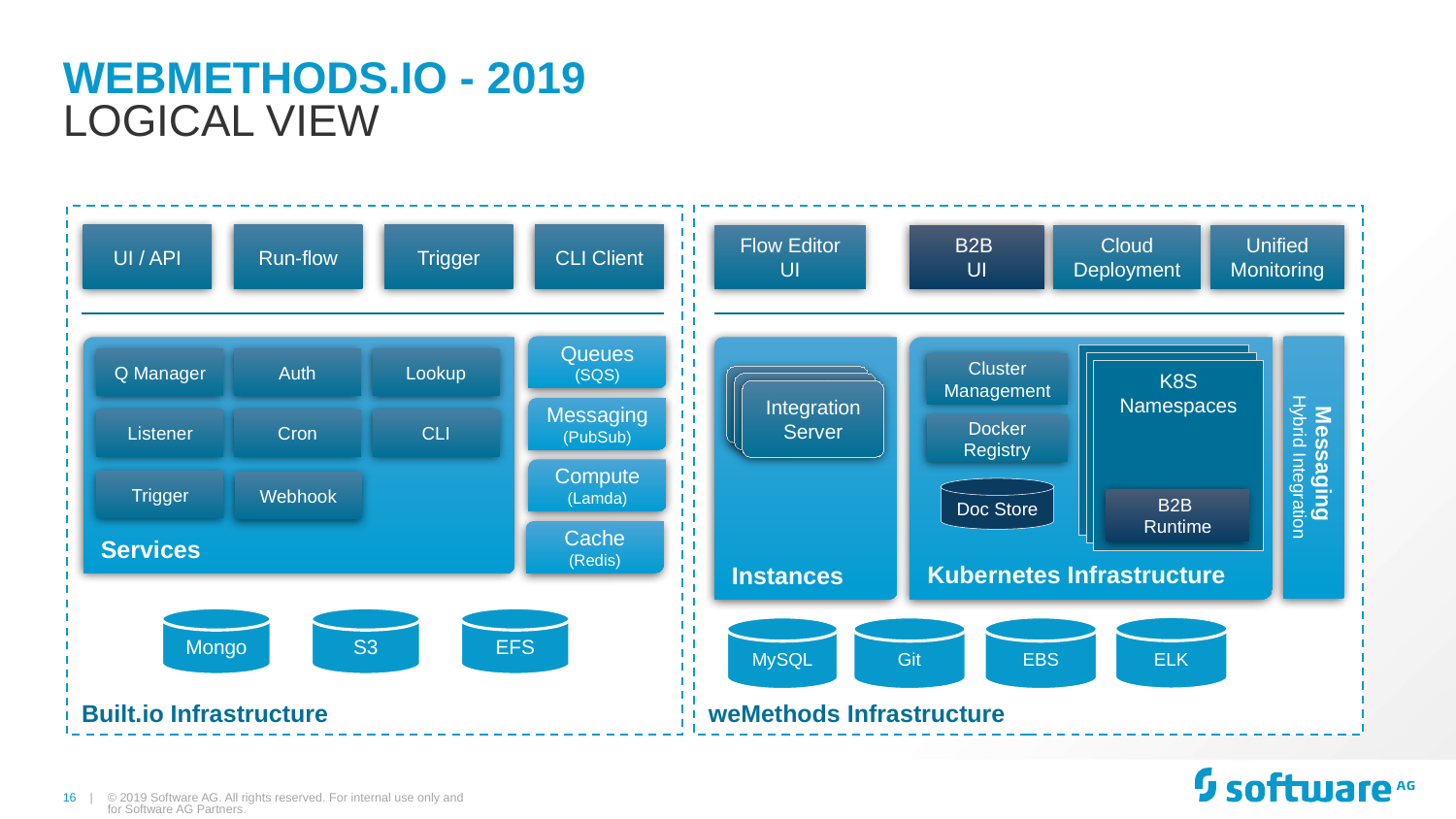

# WEBMETHODS.IO - 2019
Logical View
Built.io Infrastructure
UI / API
Run-flow
Trigger
CLI Client
Queues
(SQS)
Services
Q Manager
Auth
Lookup
Messaging (PubSub)
CLI
Listener
Cron
Compute
(Lamda)
Trigger
Webhook
Cache
(Redis)
Mongo
S3
EFS
weMethods Infrastructure
Flow Editor UI
Instances
Integration Server
(LIVE)
Integration Server
(LIVE)
Integration Server
MySQL
Git
B2B
UI
Cloud Deployment
Unified Monitoring
Messaging
Hybrid Integration
Kubernetes Infrastructure
Namespaces
Namespaces
K8S Namespaces

B2B
Runtime
Cluster Management
Docker Registry
Doc Store
ELK
EBS
© 2019 Software AG. All rights reserved. For internal use only and for Software AG Partners.